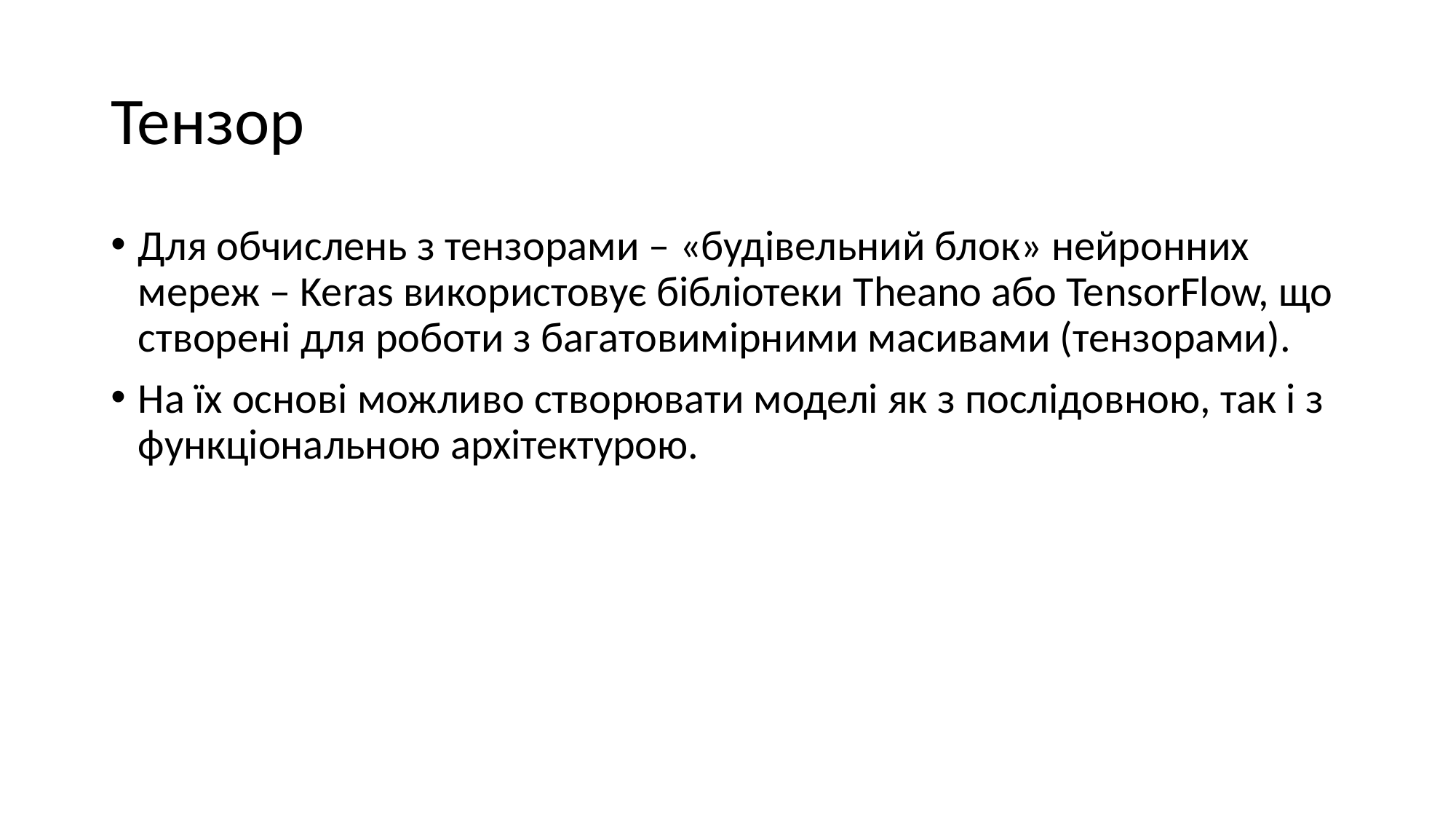

# Тензор
Для обчислень з тензорами – «будівельний блок» нейронних мереж – Keras використовує бібліотеки Theano або TensorFlow, що створені для роботи з багатовимірними масивами (тензорами).
На їх основі можливо створювати моделі як з послідовною, так і з функціональною архітектурою.